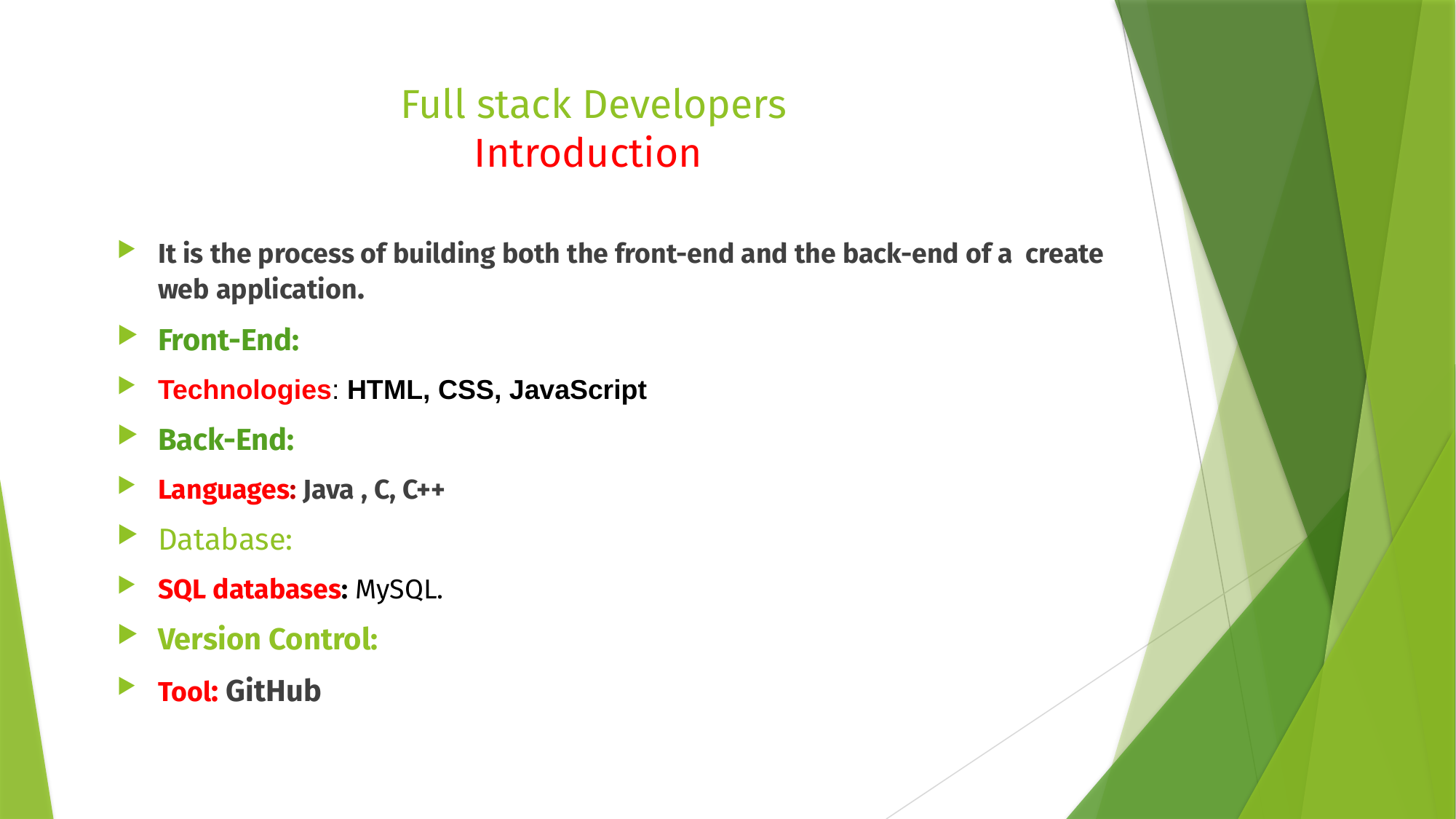

# Full stack Developers Introduction
It is the process of building both the front-end and the back-end of a  create web application.
Front-End:
Technologies: HTML, CSS, JavaScript
Back-End:
Languages: Java , C, C++
Database:
SQL databases: MySQL.
Version Control:
Tool: GitHub